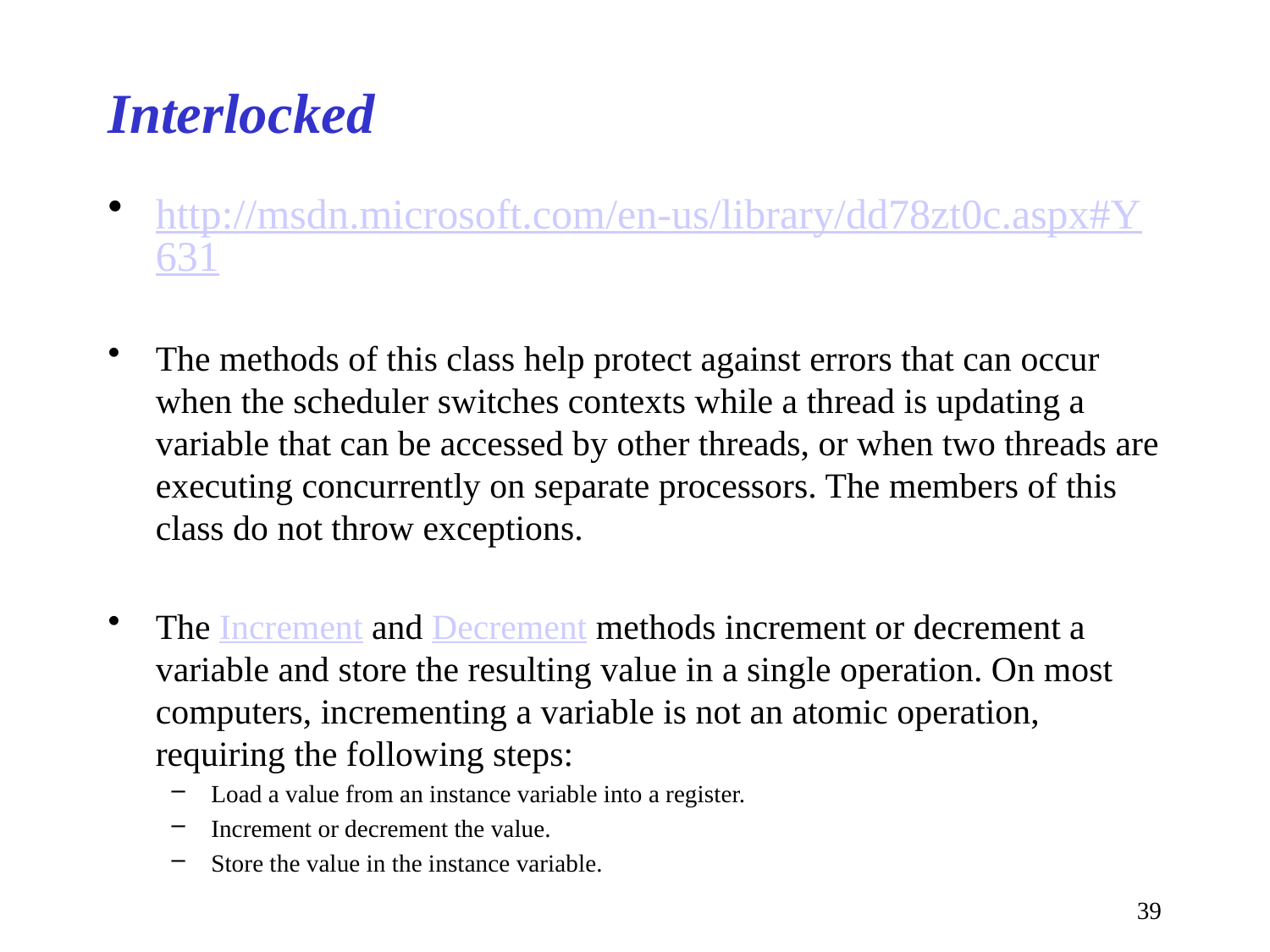

# Interlocked
http://msdn.microsoft.com/en-us/library/dd78zt0c.aspx#Y631

The methods of this class help protect against errors that can occur when the scheduler switches contexts while a thread is updating a variable that can be accessed by other threads, or when two threads are executing concurrently on separate processors. The members of this class do not throw exceptions.

The Increment and Decrement methods increment or decrement a variable and store the resulting value in a single operation. On most computers, incrementing a variable is not an atomic operation, requiring the following steps:
Load a value from an instance variable into a register.
Increment or decrement the value.
Store the value in the instance variable.
39